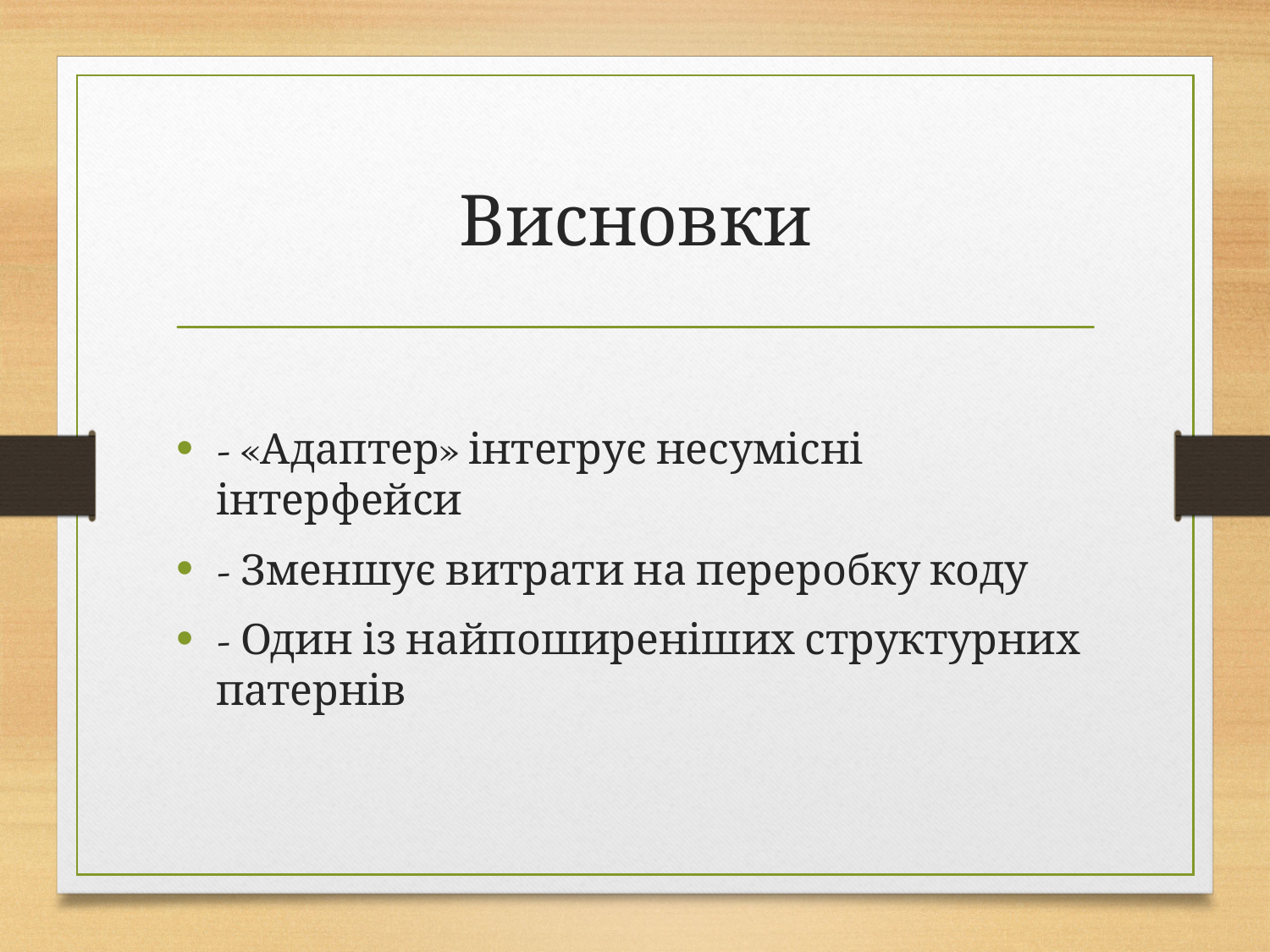

# Висновки

- «Адаптер» інтегрує несумісні інтерфейси
- Зменшує витрати на переробку коду
- Один із найпоширеніших структурних патернів